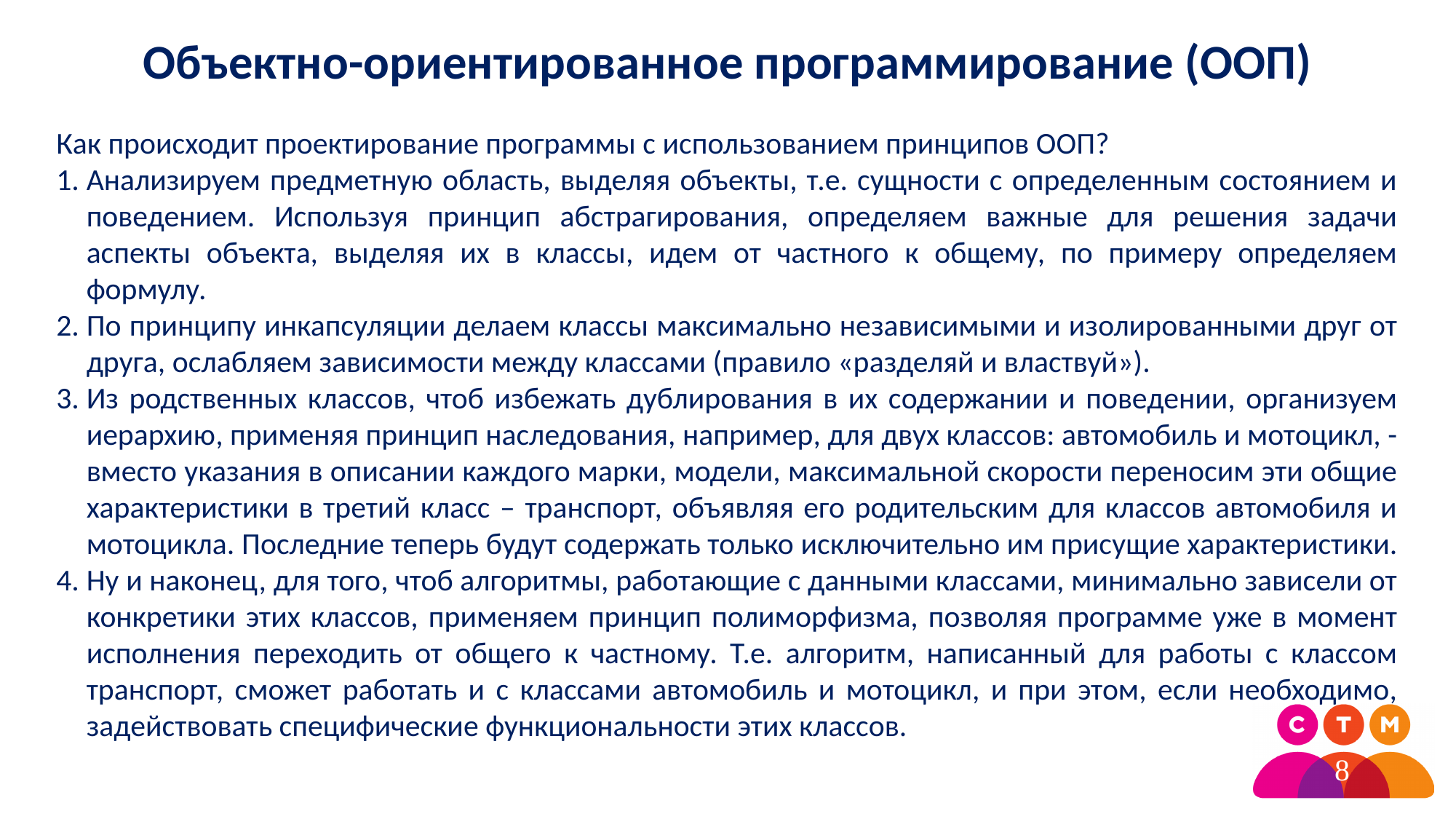

Объектно-ориентированное программирование (ООП)
Как происходит проектирование программы с использованием принципов ООП?
Анализируем предметную область, выделяя объекты, т.е. сущности с определенным состоянием и поведением. Используя принцип абстрагирования, определяем важные для решения задачи аспекты объекта, выделяя их в классы, идем от частного к общему, по примеру определяем формулу.
По принципу инкапсуляции делаем классы максимально независимыми и изолированными друг от друга, ослабляем зависимости между классами (правило «разделяй и властвуй»).
Из родственных классов, чтоб избежать дублирования в их содержании и поведении, организуем иерархию, применяя принцип наследования, например, для двух классов: автомобиль и мотоцикл, - вместо указания в описании каждого марки, модели, максимальной скорости переносим эти общие характеристики в третий класс – транспорт, объявляя его родительским для классов автомобиля и мотоцикла. Последние теперь будут содержать только исключительно им присущие характеристики.
Ну и наконец, для того, чтоб алгоритмы, работающие с данными классами, минимально зависели от конкретики этих классов, применяем принцип полиморфизма, позволяя программе уже в момент исполнения переходить от общего к частному. Т.е. алгоритм, написанный для работы с классом транспорт, сможет работать и с классами автомобиль и мотоцикл, и при этом, если необходимо, задействовать специфические функциональности этих классов.

8